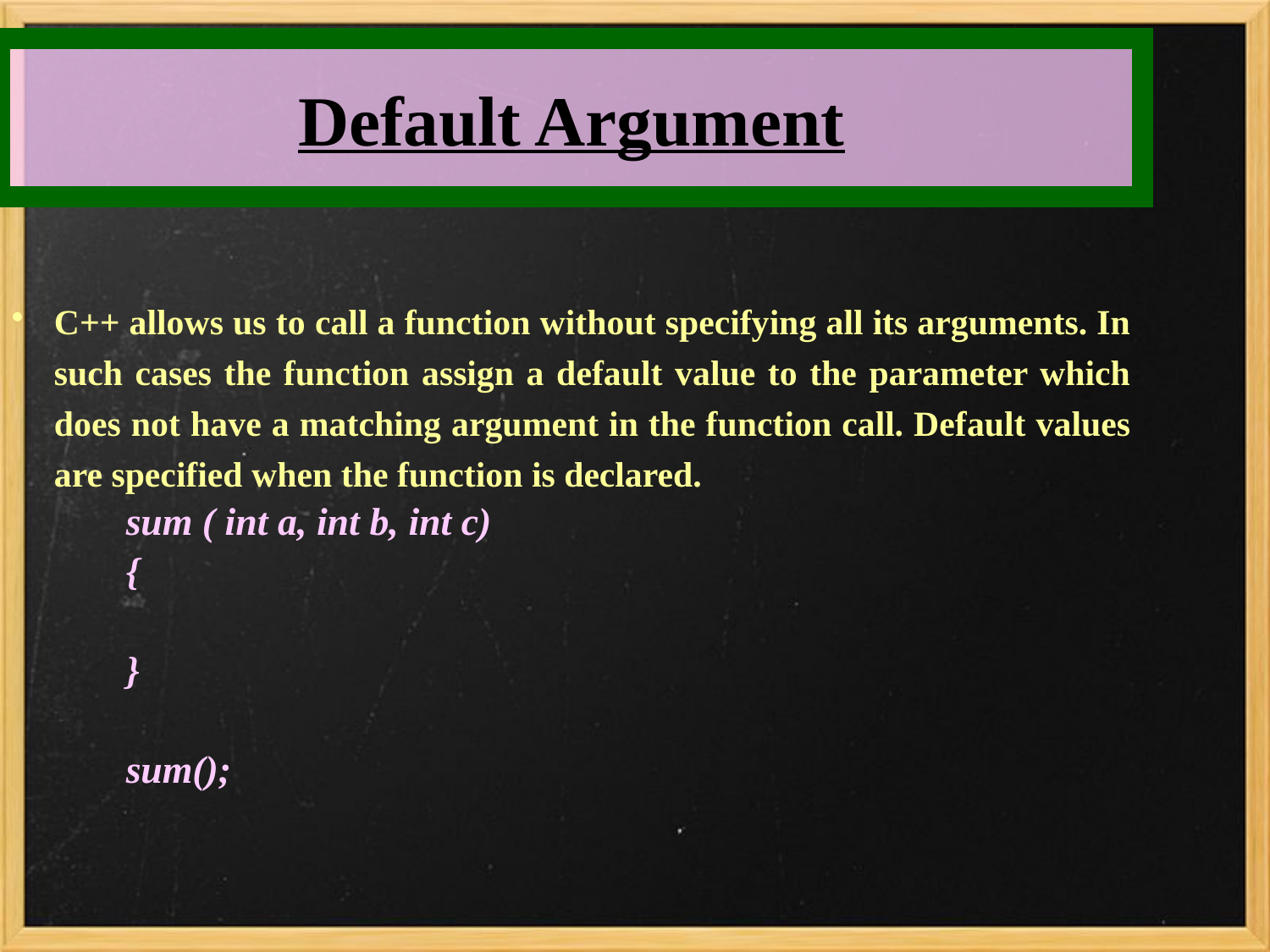

Default Argument
C++ allows us to call a function without specifying all its arguments. In such cases the function assign a default value to the parameter which does not have a matching argument in the function call. Default values are specified when the function is declared.
sum ( int a, int b, int c)
{

}

sum();